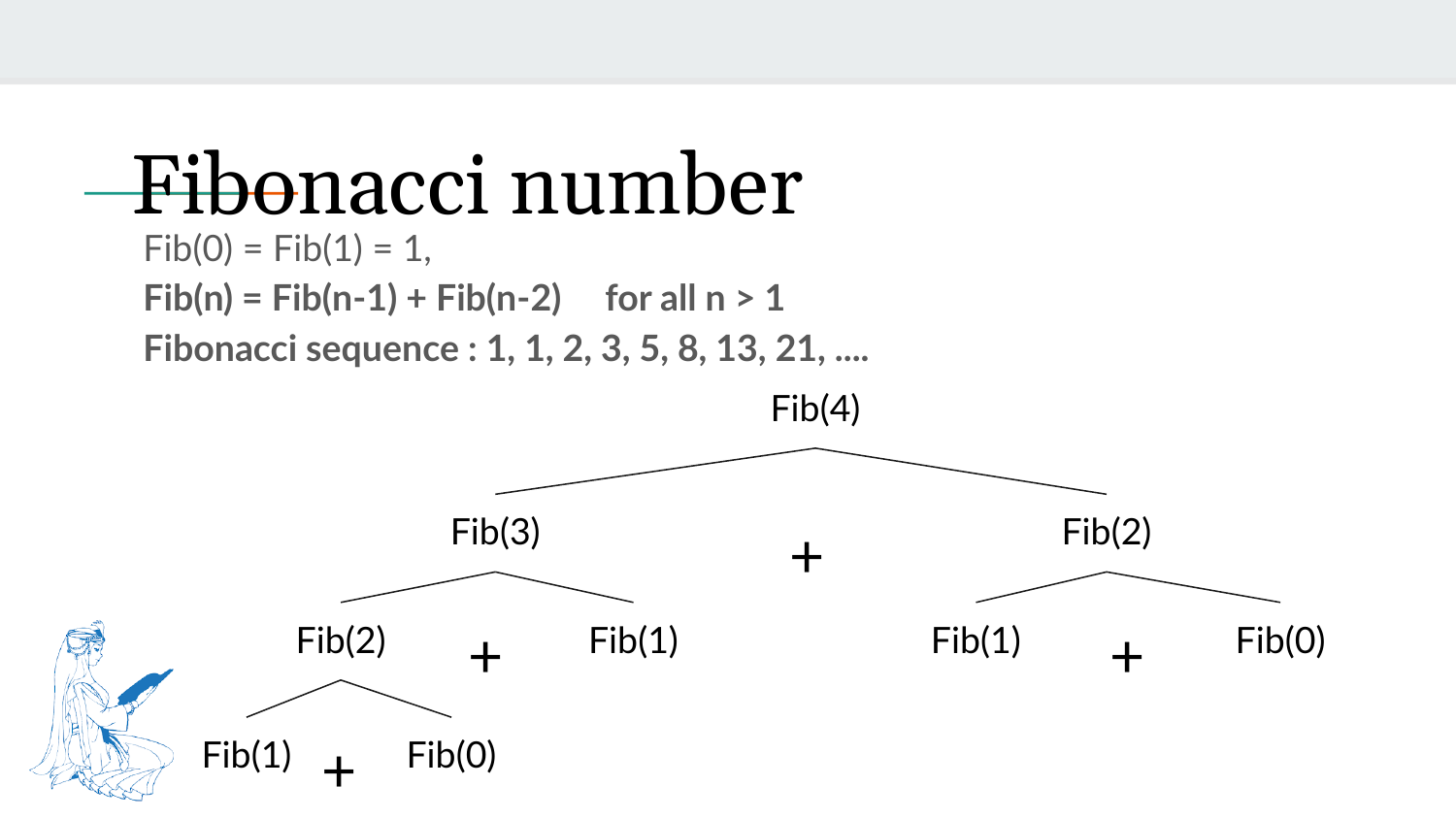

# Fibonacci number

Fib(0) = Fib(1) = 1,
Fib(n) = Fib(n-1) + Fib(n-2)     for all n > 1
Fibonacci sequence : 1, 1, 2, 3, 5, 8, 13, 21, ....
Fib(4)
Fib(3)
Fib(2)
+
Fib(2)
+
Fib(1)
Fib(1)
+
Fib(0)
Fib(1)
+
Fib(0)